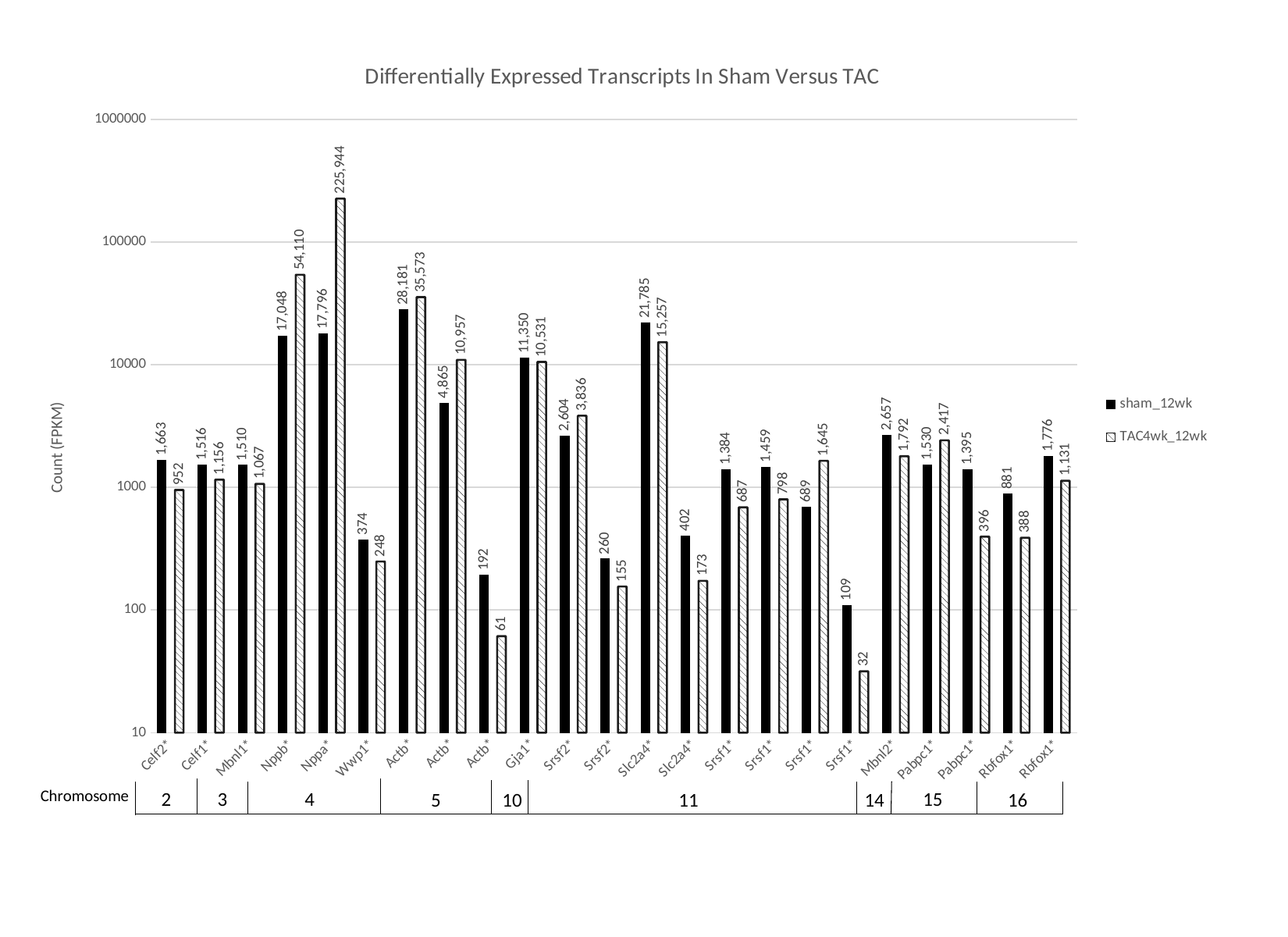

### Chart: Differentially Expressed Transcripts In Sham Versus TAC

| Category | sham_12wk | TAC4wk_12wk |
|---|---|---|
| Celf2* | 1662.86 | 951.684 |
| Celf1* | 1515.8 | 1156.0 |
| Mbnl1* | 1509.89 | 1066.59 |
| Nppb* | 17047.9 | 54109.7 |
| Nppa* | 17795.6 | 225944.0 |
| Wwp1* | 374.39 | 248.129 |
| Actb* | 28180.6 | 35573.4 |
| Actb* | 4864.94 | 10956.9 |
| Actb* | 191.833 | 61.1692 |
| Gja1* | 11349.6 | 10531.3 |
| Srsf2* | 2603.67 | 3835.78 |
| Srsf2* | 260.339 | 155.427 |
| Slc2a4* | 21785.3 | 15257.4 |
| Slc2a4* | 402.454 | 172.728 |
| Srsf1* | 1384.2 | 686.573 |
| Srsf1* | 1459.4 | 798.047 |
| Srsf1* | 688.864 | 1644.7 |
| Srsf1* | 109.397 | 31.599 |
| Mbnl2* | 2657.07 | 1791.88 |
| Pabpc1* | 1530.21 | 2416.84 |
| Pabpc1* | 1394.6 | 396.352 |
| Rbfox1* | 881.215 | 388.303 |
| Rbfox1* | 1776.45 | 1130.61 |
Chromosome
15
2
3
4
16
14
11
10
5